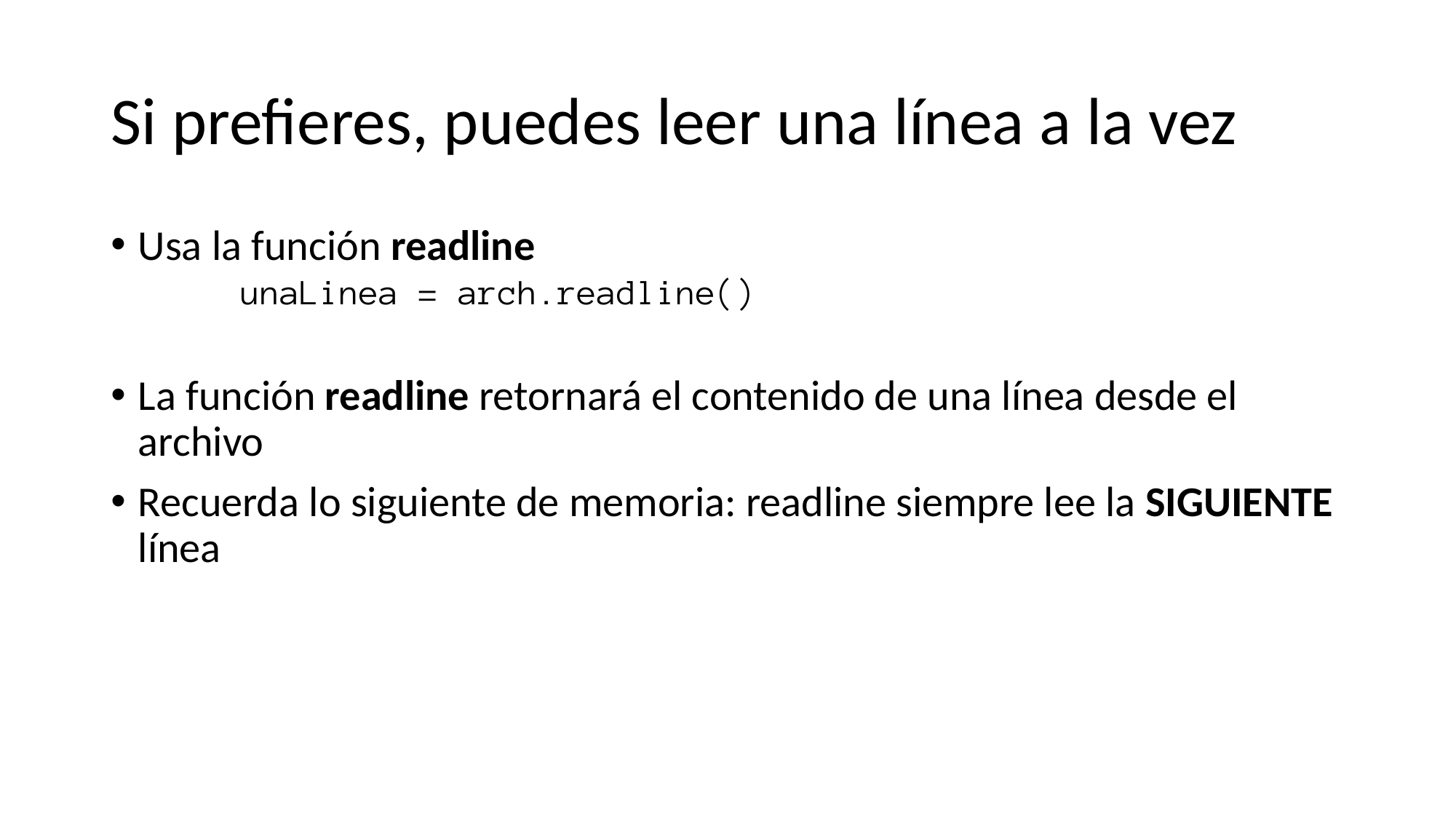

# Si prefieres, puedes leer una línea a la vez
Usa la función readline
unaLinea = arch.readline()
La función readline retornará el contenido de una línea desde el archivo
Recuerda lo siguiente de memoria: readline siempre lee la SIGUIENTE línea